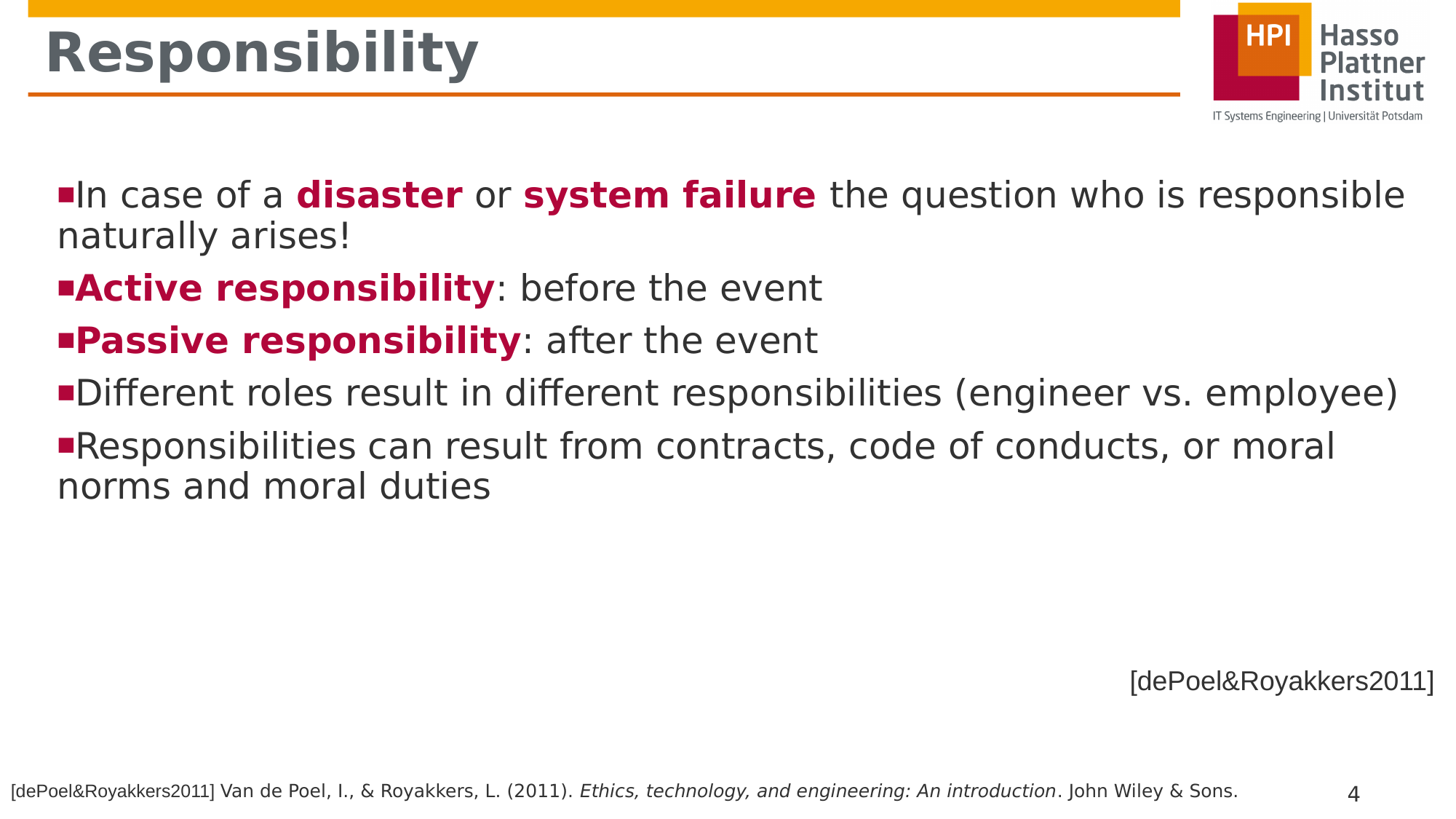

# Responsibility
In case of a disaster or system failure the question who is responsible naturally arises!
Active responsibility: before the event
Passive responsibility: after the event
Different roles result in different responsibilities (engineer vs. employee)
Responsibilities can result from contracts, code of conducts, or moral norms and moral duties

[dePoel&Royakkers2011]
[dePoel&Royakkers2011] Van de Poel, I., & Royakkers, L. (2011). Ethics, technology, and engineering: An introduction. John Wiley & Sons.
4